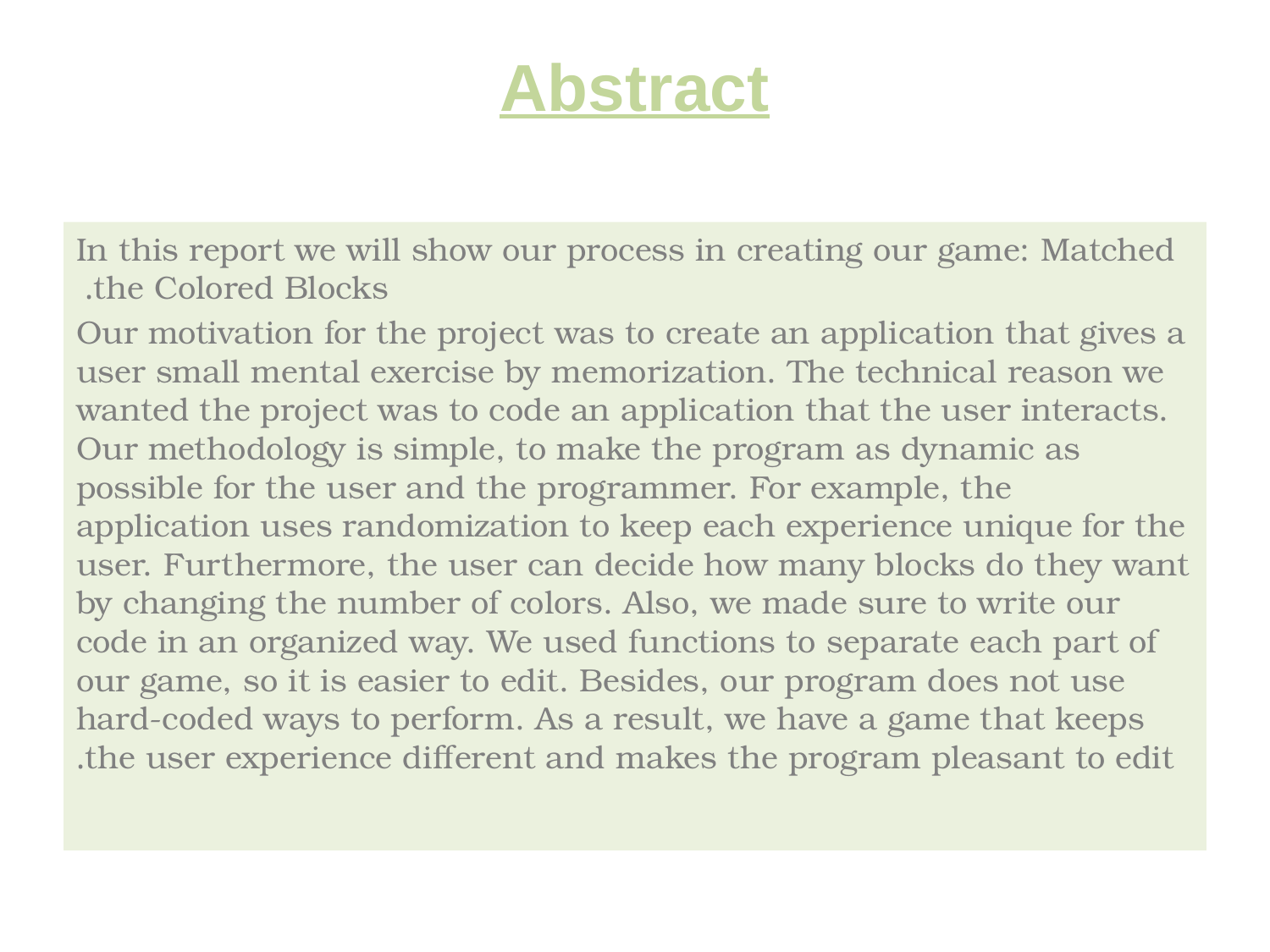

# Abstract
In this report we will show our process in creating our game: Matched the Colored Blocks.
Our motivation for the project was to create an application that gives a user small mental exercise by memorization. The technical reason we wanted the project was to code an application that the user interacts. Our methodology is simple, to make the program as dynamic as possible for the user and the programmer. For example, the application uses randomization to keep each experience unique for the user. Furthermore, the user can decide how many blocks do they want by changing the number of colors. Also, we made sure to write our code in an organized way. We used functions to separate each part of our game, so it is easier to edit. Besides, our program does not use hard-coded ways to perform. As a result, we have a game that keeps the user experience different and makes the program pleasant to edit.